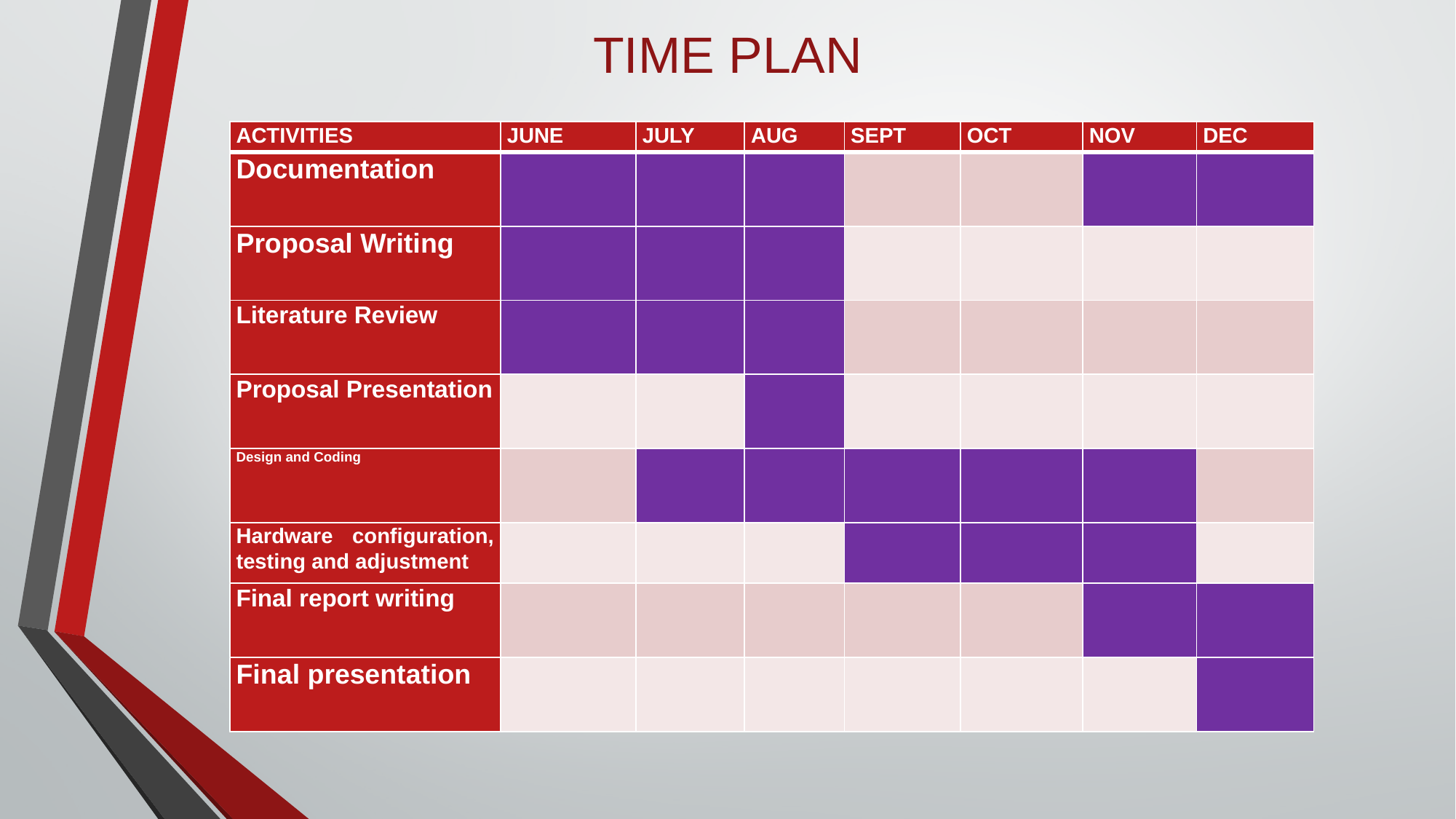

# TIME PLAN
| ACTIVITIES | JUNE | JULY | AUG | SEPT | OCT | NOV | DEC |
| --- | --- | --- | --- | --- | --- | --- | --- |
| Documentation |  |  |  |  |  |  |  |
| Proposal Writing |  |  |  |  |  |  |  |
| Literature Review |  |  |  |  |  |  |  |
| Proposal Presentation |  |  |  |  |  |  |  |
| Design and Coding |  |  |  |  |  |  |  |
| Hardware configuration, testing and adjustment |  |  |  |  |  |  |  |
| Final report writing |  |  |  |  |  |  |  |
| Final presentation |  |  |  |  |  |  |  |